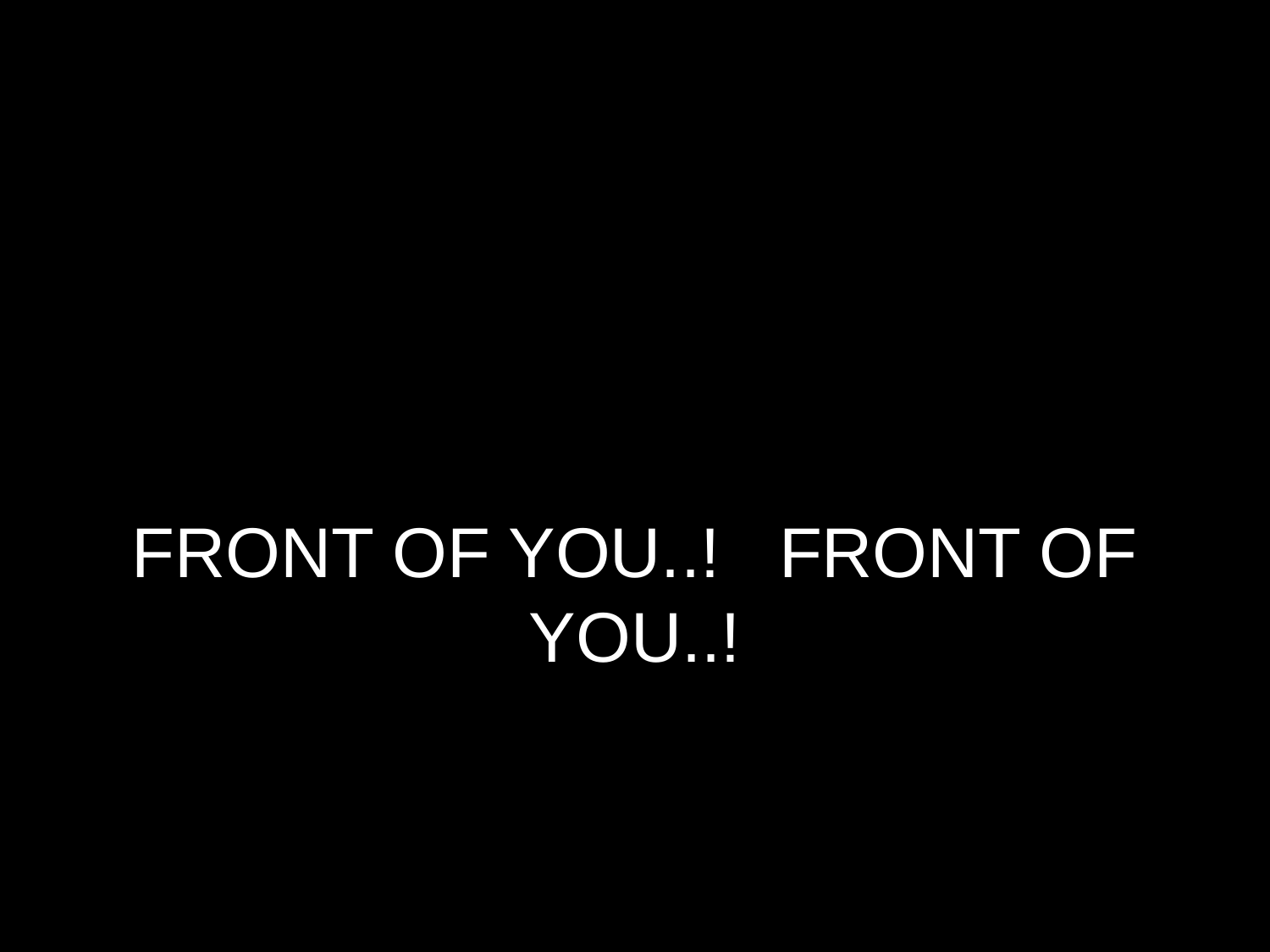

# FRONT OF YOU..!   FRONT OF YOU..!